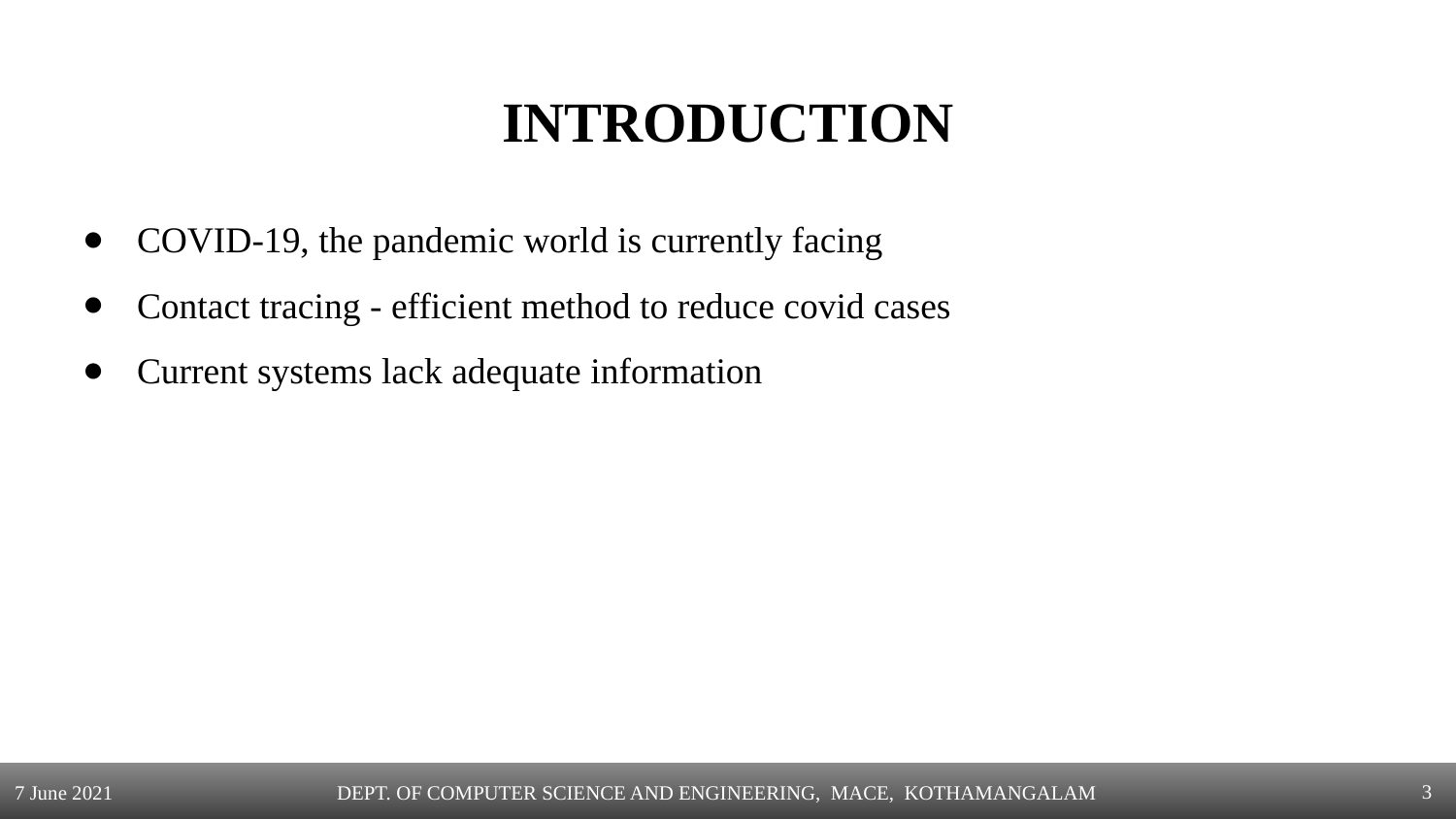

# INTRODUCTION
COVID-19, the pandemic world is currently facing
Contact tracing - efficient method to reduce covid cases
Current systems lack adequate information
3